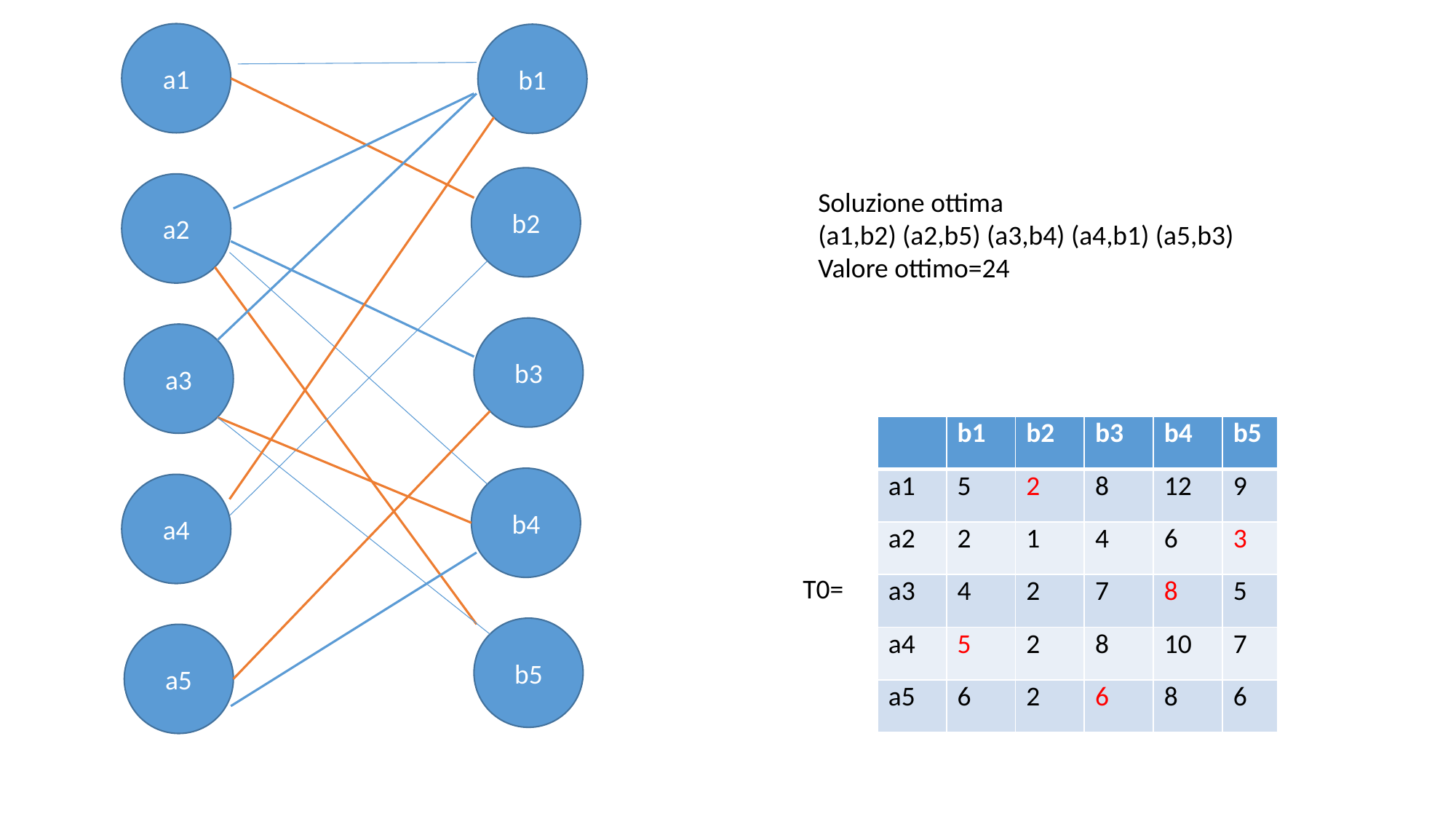

a1
b1
b2
a2
Soluzione ottima
(a1,b2) (a2,b5) (a3,b4) (a4,b1) (a5,b3)
Valore ottimo=24
b3
a3
|  | b1 | b2 | b3 | b4 | b5 |
| --- | --- | --- | --- | --- | --- |
| a1 | 5 | 2 | 8 | 12 | 9 |
| a2 | 2 | 1 | 4 | 6 | 3 |
| a3 | 4 | 2 | 7 | 8 | 5 |
| a4 | 5 | 2 | 8 | 10 | 7 |
| a5 | 6 | 2 | 6 | 8 | 6 |
b4
a4
T0=
b5
a5